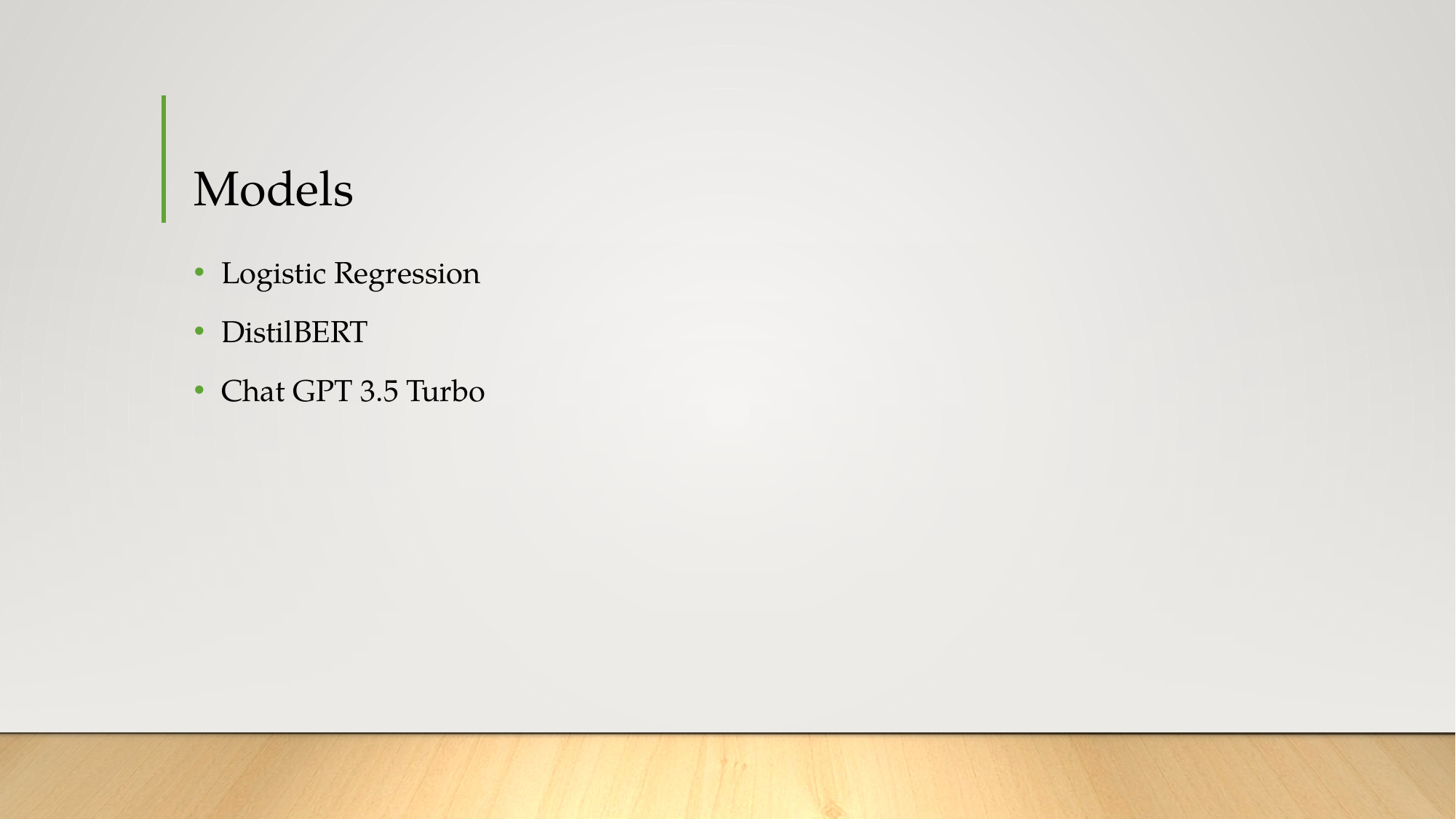

# Models
Logistic Regression
DistilBERT
Chat GPT 3.5 Turbo